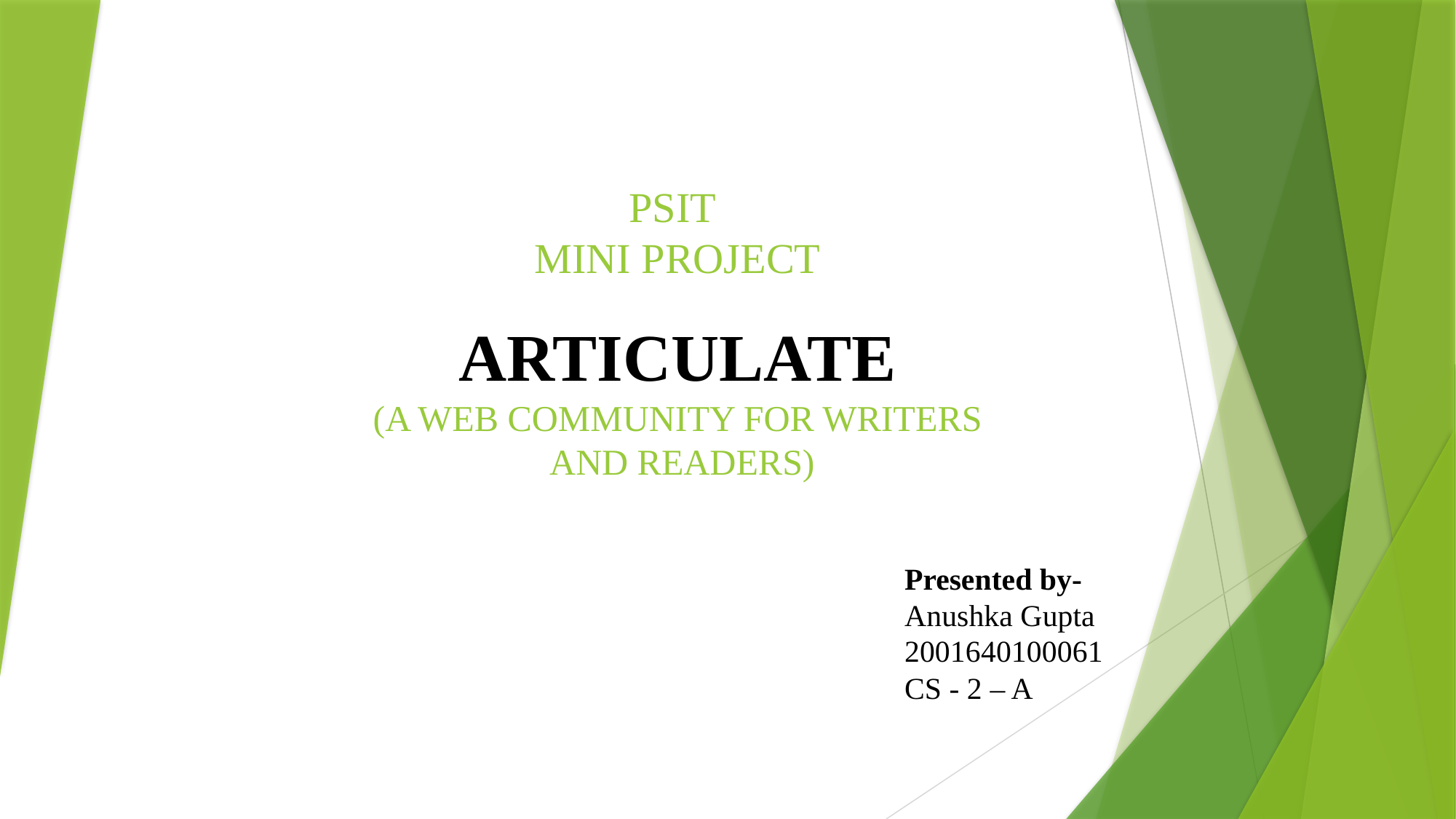

PSIT
MINI PROJECT

ARTICULATE
(A WEB COMMUNITY FOR WRITERS
 AND READERS)
Presented by-
Anushka Gupta
2001640100061
CS - 2 – A